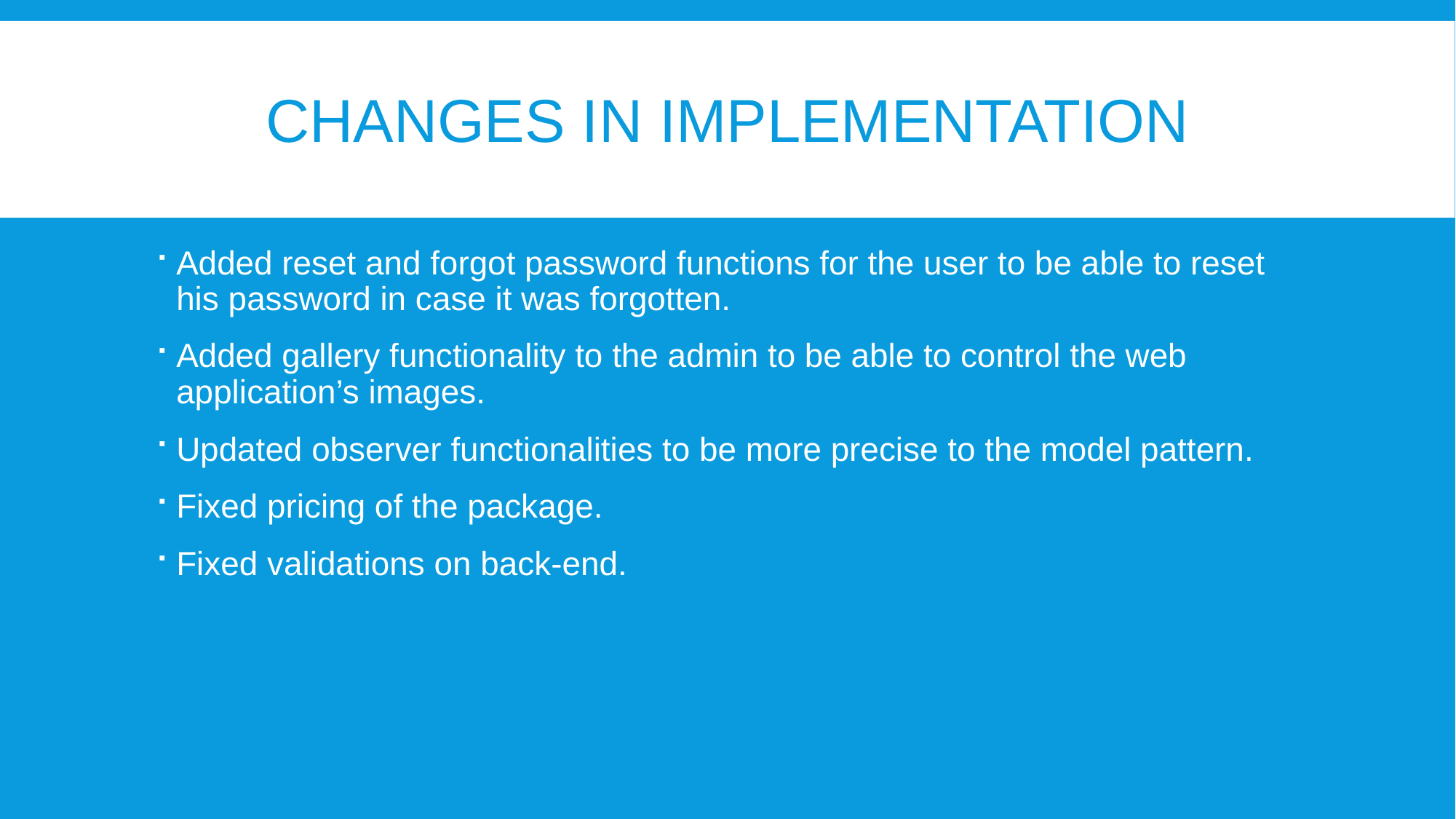

# Changes in implementation
Added reset and forgot password functions for the user to be able to reset his password in case it was forgotten.
Added gallery functionality to the admin to be able to control the web application’s images.
Updated observer functionalities to be more precise to the model pattern.
Fixed pricing of the package.
Fixed validations on back-end.